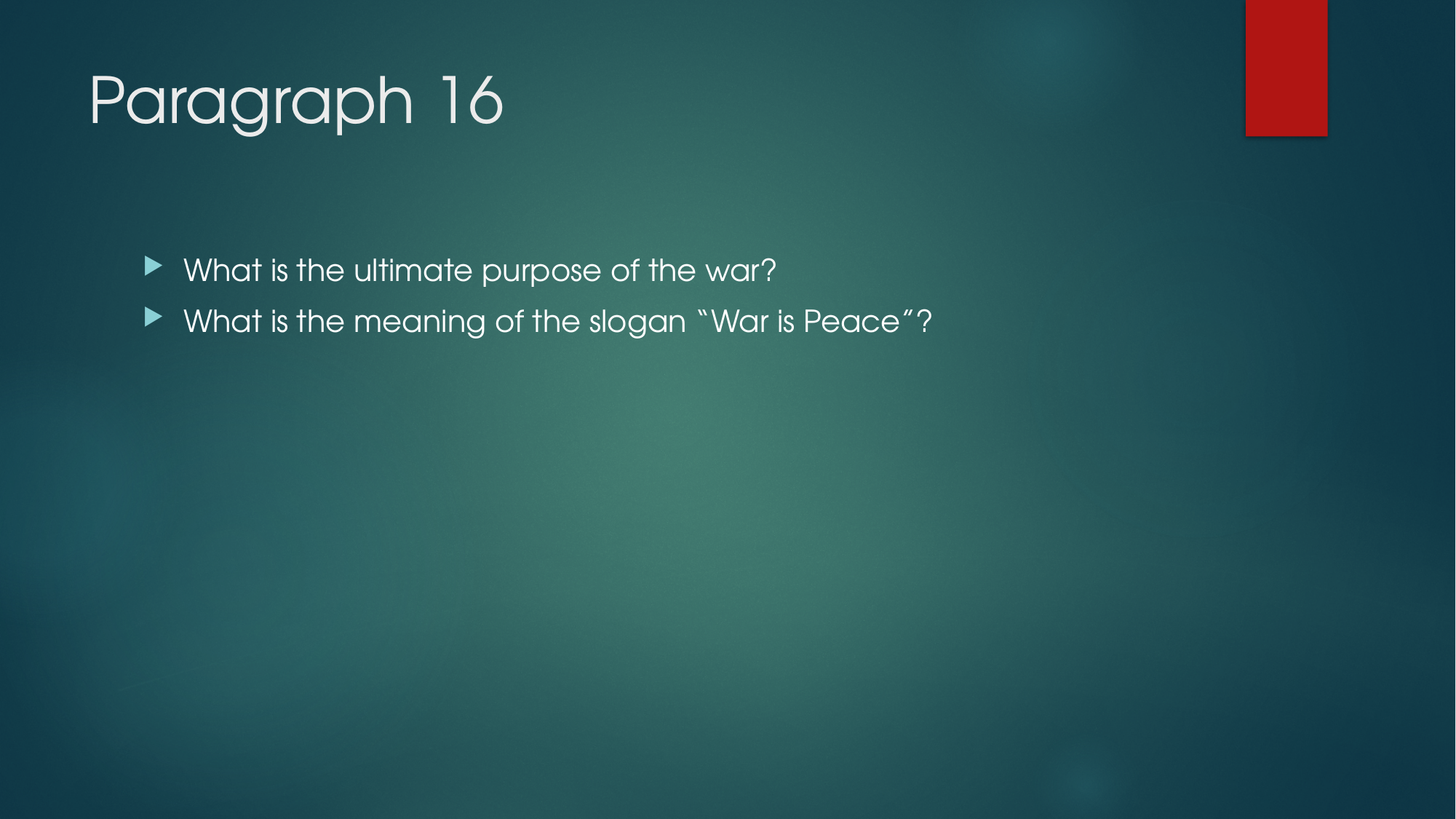

# Paragraph 16
What is the ultimate purpose of the war?
What is the meaning of the slogan “War is Peace”?